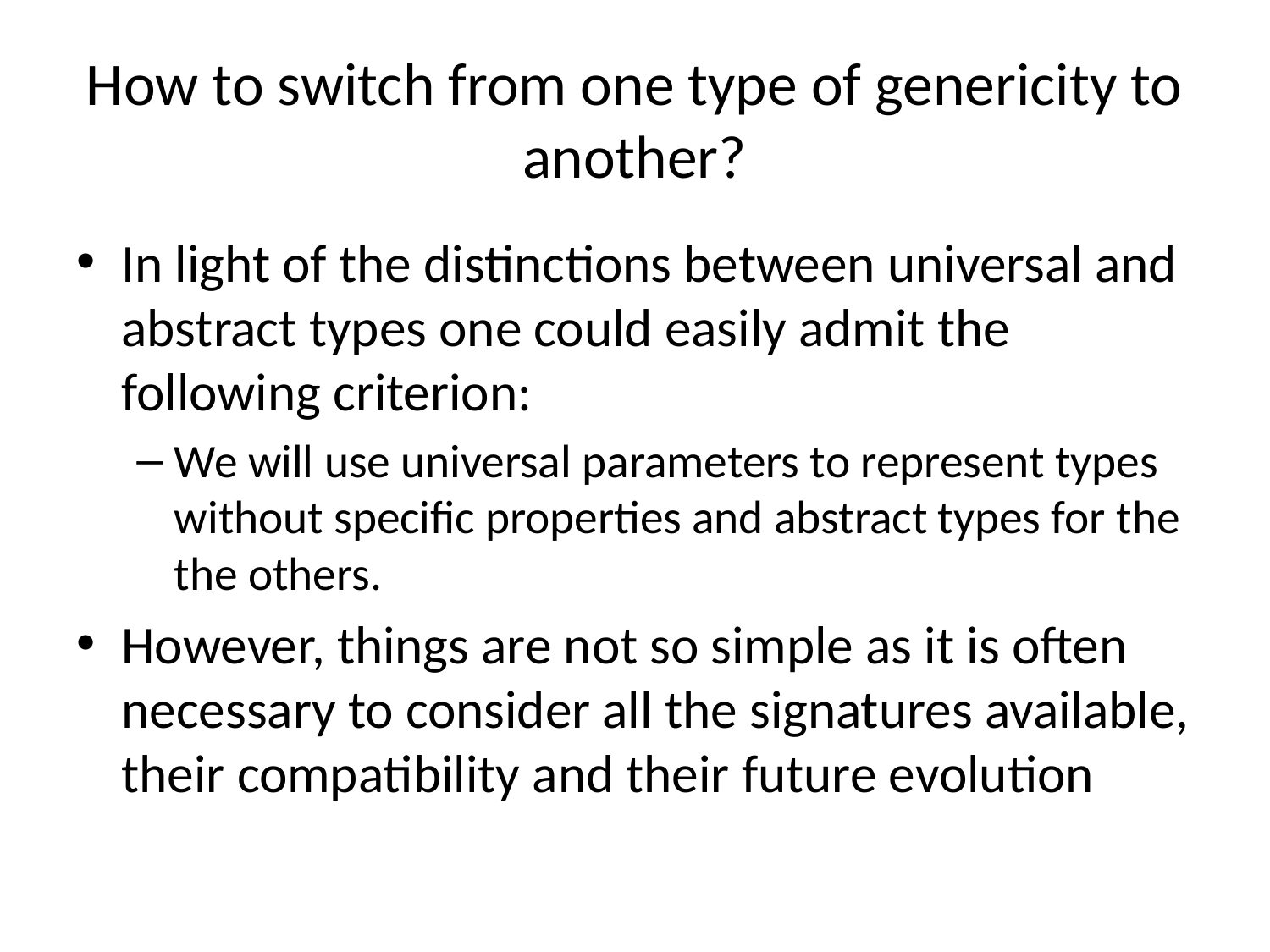

# How to switch from one type of genericity to another?
In light of the distinctions between universal and abstract types one could easily admit the following criterion:
We will use universal parameters to represent types without specific properties and abstract types for the the others.
However, things are not so simple as it is often necessary to consider all the signatures available, their compatibility and their future evolution